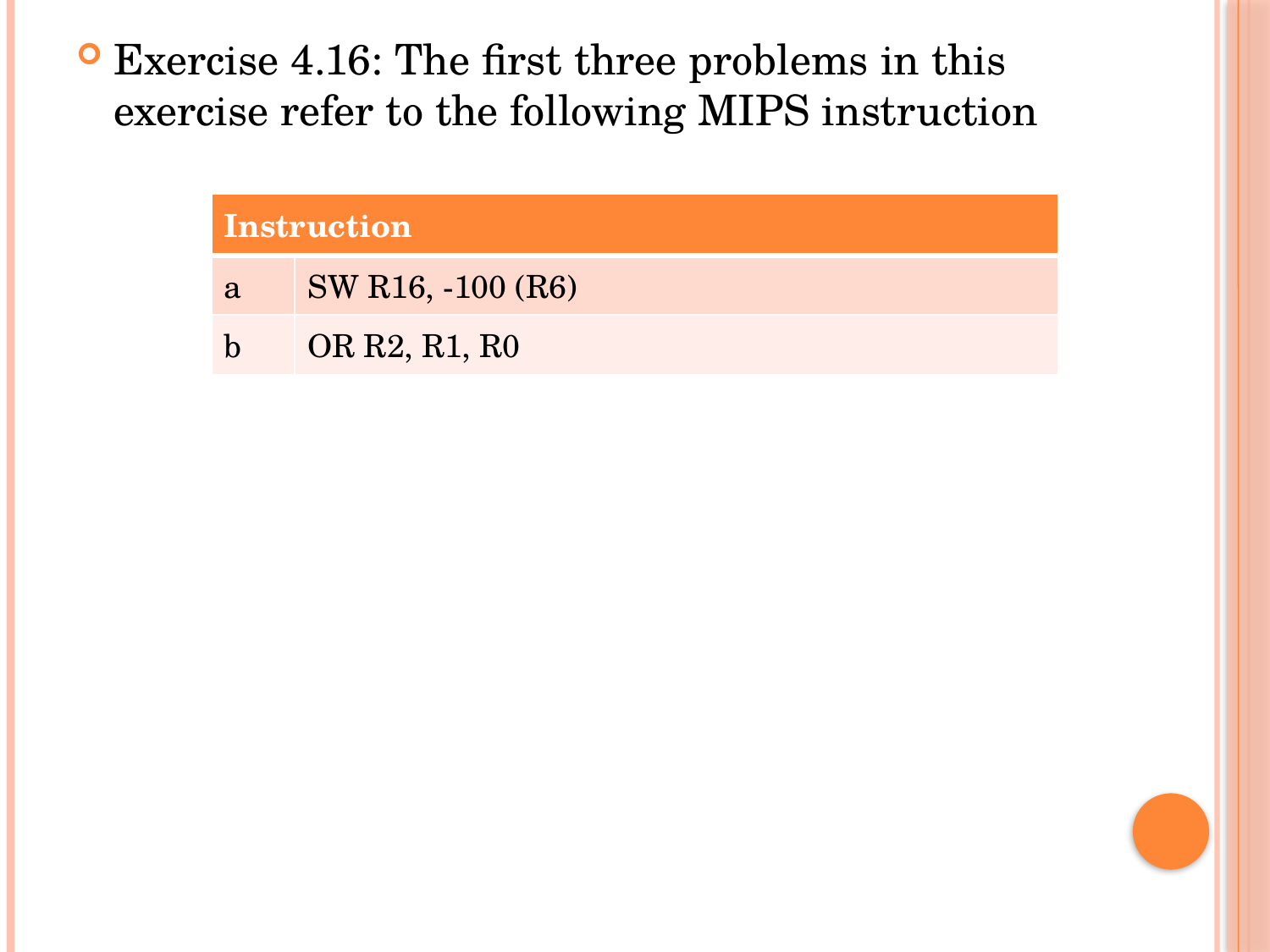

Exercise 4.16: The first three problems in this exercise refer to the following MIPS instruction
| Instruction |  |
| --- | --- |
| a | SW R16, -100 (R6) |
| b | OR R2, R1, R0 |